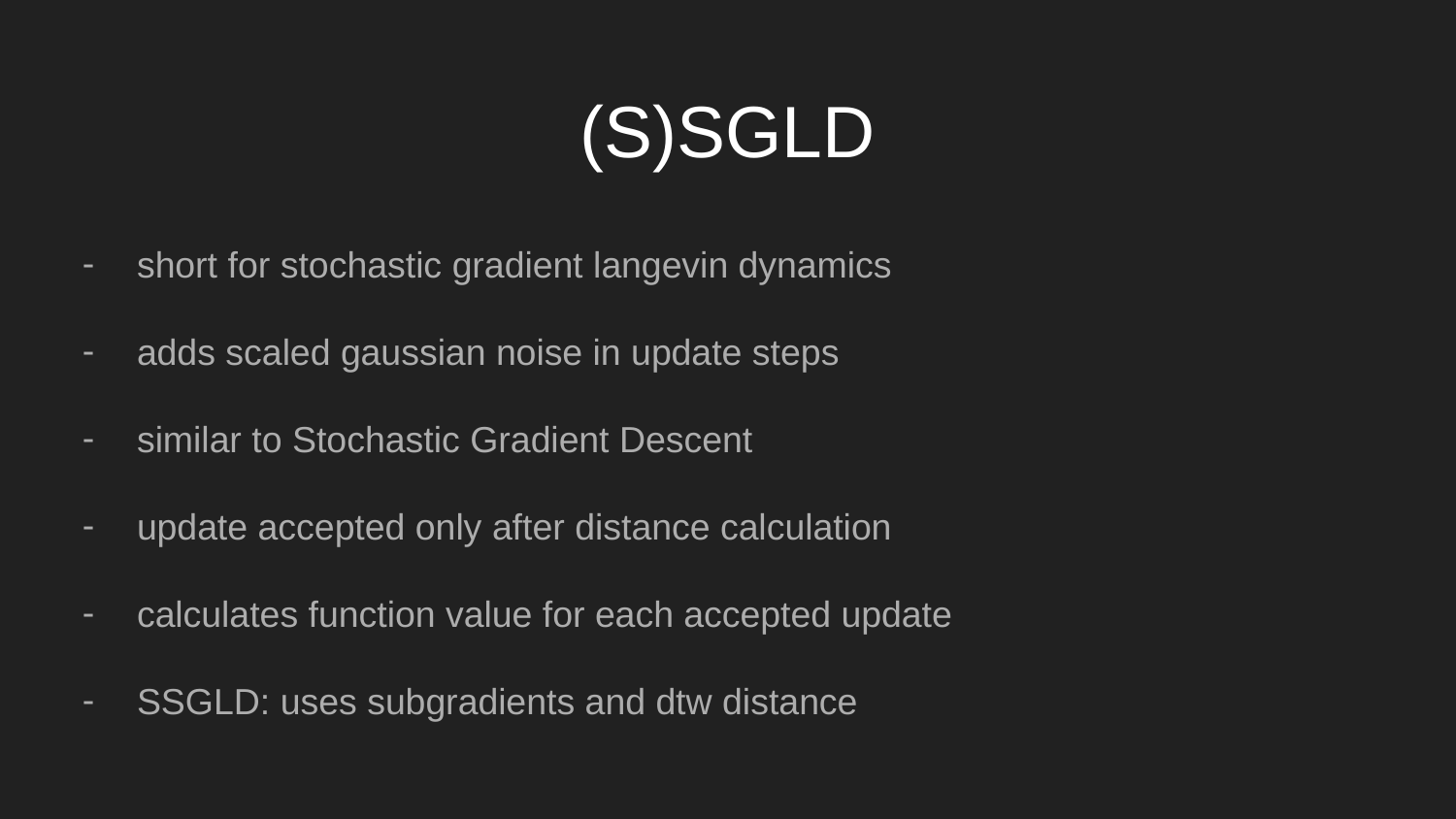

# (S)SGLD
short for stochastic gradient langevin dynamics
adds scaled gaussian noise in update steps
similar to Stochastic Gradient Descent
update accepted only after distance calculation
calculates function value for each accepted update
SSGLD: uses subgradients and dtw distance